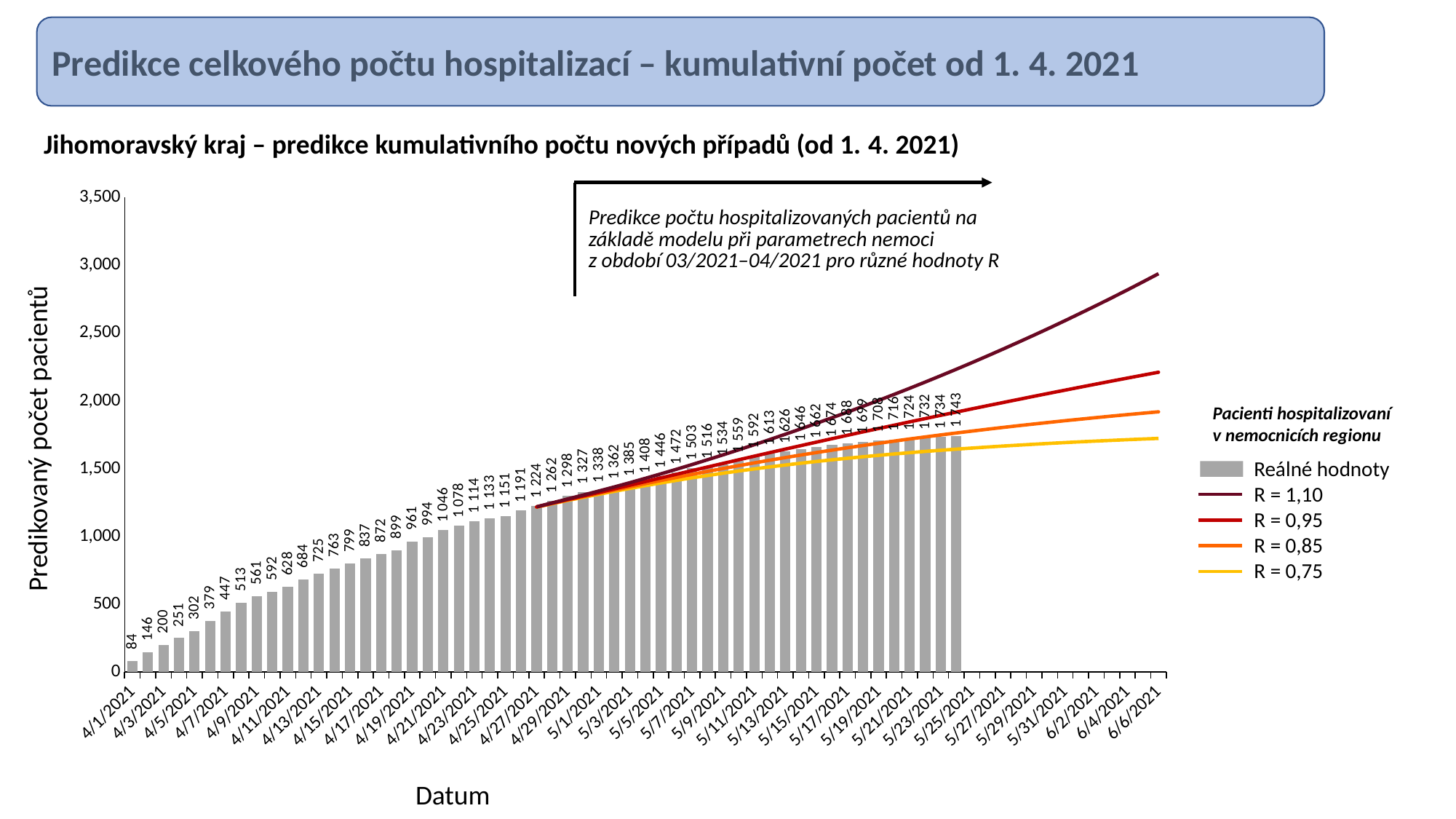

Predikce celkového počtu hospitalizací – kumulativní počet od 1. 4. 2021
Jihomoravský kraj – predikce kumulativního počtu nových případů (od 1. 4. 2021)

### Chart

| Category |  |  |  |  |  |
|---|---|---|---|---|---|
| 44287 | 84.0 | None | None | None | None |
| 44288 | 146.0 | None | None | None | None |
| 44289 | 200.0 | None | None | None | None |
| 44290 | 251.0 | None | None | None | None |
| 44291 | 302.0 | None | None | None | None |
| 44292 | 379.0 | None | None | None | None |
| 44293 | 447.0 | None | None | None | None |
| 44294 | 513.0 | None | None | None | None |
| 44295 | 561.0 | None | None | None | None |
| 44296 | 592.0 | None | None | None | None |
| 44297 | 628.0 | None | None | None | None |
| 44298 | 684.0 | None | None | None | None |
| 44299 | 725.0 | None | None | None | None |
| 44300 | 763.0 | None | None | None | None |
| 44301 | 799.0 | None | None | None | None |
| 44302 | 837.0 | None | None | None | None |
| 44303 | 872.0 | None | None | None | None |
| 44304 | 899.0 | None | None | None | None |
| 44305 | 961.0 | None | None | None | None |
| 44306 | 994.0 | None | None | None | None |
| 44307 | 1046.0 | None | None | None | None |
| 44308 | 1078.0 | None | None | None | None |
| 44309 | 1114.0 | None | None | None | None |
| 44310 | 1133.0 | None | None | None | None |
| 44311 | 1151.0 | None | None | None | None |
| 44312 | 1191.0 | None | None | None | None |
| 44313 | 1224.0 | 1216.8112082694636 | 1217.4460657255283 | 1218.076113655408 | 1219.02359031332 |
| 44314 | 1262.0 | 1241.7852206527014 | 1243.5331826251843 | 1245.2753353656083 | 1247.896278618456 |
| 44315 | 1298.0 | 1265.8149207280599 | 1268.9955605602963 | 1272.1699364407814 | 1276.9428462325318 |
| 44316 | 1327.0 | 1288.989102689952 | 1293.8240509074512 | 1298.6522918309183 | 1305.9071754309111 |
| 44317 | 1338.0 | 1311.368484525445 | 1318.147705718217 | 1324.948602523277 | 1335.2283063766342 |
| 44318 | 1362.0 | 1333.1471996581006 | 1342.2216399244874 | 1351.4002102552065 | 1365.4171740502313 |
| 44319 | 1385.0 | 1354.3710645551769 | 1366.1327797532483 | 1378.1563127172676 | 1396.742458208284 |
| 44320 | 1408.0 | 1374.9368364543204 | 1389.8025595181557 | 1405.1705785552465 | 1429.2320427047919 |
| 44321 | 1446.0 | 1394.8623586681713 | 1413.1570607835245 | 1432.268926188341 | 1462.5482486196443 |
| 44322 | 1472.0 | 1414.1040753315183 | 1436.106467988273 | 1459.3136401432353 | 1496.5095905459902 |
| 44323 | 1503.0 | 1432.6083676283954 | 1458.57747030758 | 1486.2447102757974 | 1531.1120504613289 |
| 44324 | 1516.0 | 1450.288638463474 | 1480.5025818310776 | 1513.0434043046218 | 1566.4740362902 |
| 44325 | 1534.0 | 1467.179606094242 | 1501.9077437861342 | 1539.7275034707827 | 1602.6491105712234 |
| 44326 | 1559.0 | 1483.3231201503522 | 1522.8082705761683 | 1566.2858029781537 | 1639.5989658947315 |
| 44327 | 1592.0 | 1498.7357108335057 | 1543.1805648911518 | 1592.672856298747 | 1677.2370363912787 |
| 44328 | 1613.0 | 1513.4516467040885 | 1563.0238659954666 | 1618.8550483156628 | 1715.5155304117363 |
| 44329 | 1626.0 | 1527.4927036369972 | 1582.3548808386204 | 1644.8385136083643 | 1754.4888351844631 |
| 44330 | 1646.0 | 1540.875113811667 | 1601.1759517233606 | 1670.6330627954594 | 1794.2167939118317 |
| 44331 | 1662.0 | 1553.6153327321335 | 1619.4846148870001 | 1696.238165833705 | 1834.7226056796412 |
| 44332 | 1674.0 | 1565.7594115376855 | 1637.3067780568244 | 1721.656553931574 | 1875.98880827809 |
| 44333 | 1688.0 | 1577.3357146285132 | 1654.661061915705 | 1746.8753828138833 | 1917.9944976324393 |
| 44334 | 1699.0 | 1588.3665696859862 | 1671.5521959746989 | 1771.889210924657 | 1960.7361340359453 |
| 44335 | 1708.0 | 1598.8844067759765 | 1687.9889844788745 | 1796.7094526602978 | 2004.256697918959 |
| 44336 | 1716.0 | 1608.911157112537 | 1703.9931518648602 | 1821.3396946114767 | 2048.5976158656035 |
| 44337 | 1724.0 | 1618.4707140198898 | 1719.56934309566 | 1845.7825734370101 | 2093.7683083255865 |
| 44338 | 1732.0 | 1627.5849434922638 | 1734.7313010101002 | 1870.0332845917665 | 2139.7650006046097 |
| 44339 | 1734.0 | 1636.2730727367384 | 1749.4875632772823 | 1894.0930051030332 | 2186.583509186629 |
| 44340 | 1743.0 | 1644.5625146502612 | 1763.8546982696648 | 1917.9637374507333 | 2234.2430640968023 |
| 44341 | None | 1652.476264010023 | 1777.8450181419544 | 1941.6469093431642 | 2282.7711987902567 |
| 44342 | None | 1660.02638970186 | 1791.4650027307666 | 1965.1529270027986 | 2332.1967920912452 |
| 44343 | None | 1667.2342861066877 | 1804.7268955465856 | 1988.4771978805175 | 2382.5279493441667 |
| 44344 | None | 1674.115694920195 | 1817.6415040948627 | 2011.6195863370308 | 2433.77127048103 |
| 44345 | None | 1680.684881886331 | 1830.2145835407996 | 2034.5855191466826 | 2485.9377522843806 |
| 44346 | None | 1686.9603068185293 | 1842.4603454094317 | 2057.3670039178496 | 2539.0486263586763 |
| 44347 | None | 1692.9559982656467 | 1854.384898427913 | 2079.972710584643 | 2593.1225819702354 |
| 44348 | None | 1698.6848508765925 | 1866.002256194573 | 2102.4047718928227 | 2648.178023383014 |
| 44349 | None | 1704.1641506641258 | 1877.31835710805 | 2124.664082889257 | 2704.2333653905307 |
| 44350 | None | 1709.4021358791615 | 1888.3423860067408 | 2146.7513407724687 | 2761.3022534690826 |
| 44351 | None | 1714.4146990452973 | 1899.083931711991 | 2168.667231555455 | 2819.4023119570784 |
| 44352 | None | 1719.2093542103328 | 1909.5478658999243 | 2190.417090081356 | 2878.551989793917 |
| 44353 | None | 1723.8013719115636 | 1919.7428225598374 | 2211.9976723366062 | 2938.7700177439333 |
|  | None | None | None | None | None |
|  | None | None | None | None | None |
|  | None | None | None | None | None |
|  | None | None | None | None | None |
|  | None | None | None | None | None |
|  | None | None | None | None | None |
|  | None | None | None | None | None |
|  | None | None | None | None | None |
|  | None | None | None | None | None |
|  | None | None | None | None | None |
|  | None | None | None | None | None |
|  | None | None | None | None | None |
|  | None | None | None | None | None |
|  | None | None | None | None | None |
|  | None | None | None | None | None |
|  | None | None | None | None | None |
|  | None | None | None | None | None |
|  | None | None | None | None | None |
|  | None | None | None | None | None |
|  | None | None | None | None | None |
|  | None | None | None | None | None |
|  | None | None | None | None | None |
|  | None | None | None | None | None |
|  | None | None | None | None | None |
|  | None | None | None | None | None |
|  | None | None | None | None | None |
|  | None | None | None | None | None |
|  | None | None | None | None | None |
|  | None | None | None | None | None |
|  | None | None | None | None | None |
|  | None | None | None | None | None |
|  | None | None | None | None | None |
|  | None | None | None | None | None |
|  | None | None | None | None | None |
|  | None | None | None | None | None |
|  | None | None | None | None | None |
|  | None | None | None | None | None |
|  | None | None | None | None | None |
|  | None | None | None | None | None |
|  | None | None | None | None | None |
|  | None | None | None | None | None |
|  | None | None | None | None | None |
|  | None | None | None | None | None |
|  | None | None | None | None | None |
|  | None | None | None | None | None |
|  | None | None | None | None | None |
|  | None | None | None | None | None |
|  | None | None | None | None | None |
|  | None | None | None | None | None |
|  | None | None | None | None | None |
|  | None | None | None | None | None |
|  | None | None | None | None | None |
|  | None | None | None | None | None |
|  | None | None | None | None | None |
|  | None | None | None | None | None |
|  | None | None | None | None | None |
|  | None | None | None | None | None |
|  | None | None | None | None | None |
|  | None | None | None | None | None |
|  | None | None | None | None | None |
|  | None | None | None | None | None |
|  | None | None | None | None | None |
|  | None | None | None | None | None |
|  | None | None | None | None | None |
|  | None | None | None | None | None |
|  | None | None | None | None | None |
|  | None | None | None | None | None |
|  | None | None | None | None | None |
|  | None | None | None | None | None |
|  | None | None | None | None | None |
|  | None | None | None | None | None |
|  | None | None | None | None | None |
|  | None | None | None | None | None |
|  | None | None | None | None | None |
|  | None | None | None | None | None |
|  | None | None | None | None | None |
|  | None | None | None | None | None |
|  | None | None | None | None | None |
|  | None | None | None | None | None |
|  | None | None | None | None | None |
|  | None | None | None | None | None |
|  | None | None | None | None | None |
|  | None | None | None | None | None |
|  | None | None | None | None | None |
|  | None | None | None | None | None |
|  | None | None | None | None | None |
|  | None | None | None | None | None |
|  | None | None | None | None | None |
|  | None | None | None | None | None |
|  | None | None | None | None | None |
|  | None | None | None | None | None |
|  | None | None | None | None | None |
|  | None | None | None | None | None |
|  | None | None | None | None | None |
|  | None | None | None | None | None |
|  | None | None | None | None | None |
|  | None | None | None | None | None |
|  | None | None | None | None | None |
|  | None | None | None | None | None |
|  | None | None | None | None | None |
|  | None | None | None | None | None |
|  | None | None | None | None | None |
|  | None | None | None | None | None |
|  | None | None | None | None | None |
|  | None | None | None | None | None |
|  | None | None | None | None | None |
|  | None | None | None | None | None |
|  | None | None | None | None | None |
|  | None | None | None | None | None |
|  | None | None | None | None | None |
|  | None | None | None | None | None |
|  | None | None | None | None | None |
|  | None | None | None | None | None |
|  | None | None | None | None | None |
| Predikce počtu hospitalizovaných pacientů na základě modelu při parametrech nemoci z období 03/2021–04/2021 pro různé hodnoty R |
| --- |
Pacienti hospitalizovaní v nemocnicích regionu
Predikovaný počet pacientů
Reálné hodnoty
R = 1,10
R = 0,95
R = 0,85
R = 0,75

Datum